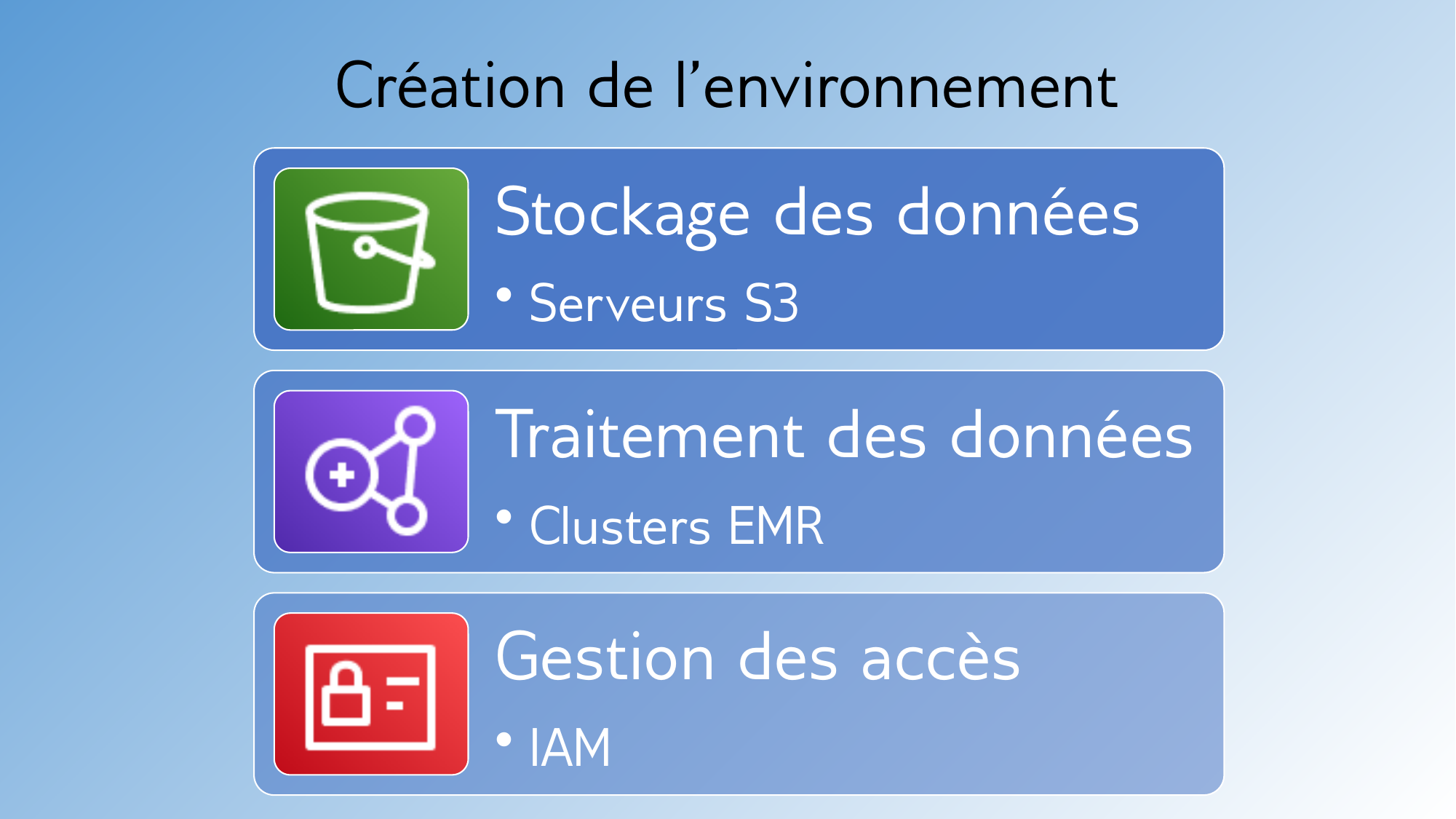

# Création de l’environnement
Stockage des données
Serveurs S3
Traitement des données
Clusters EMR
Gestion des accès
IAM